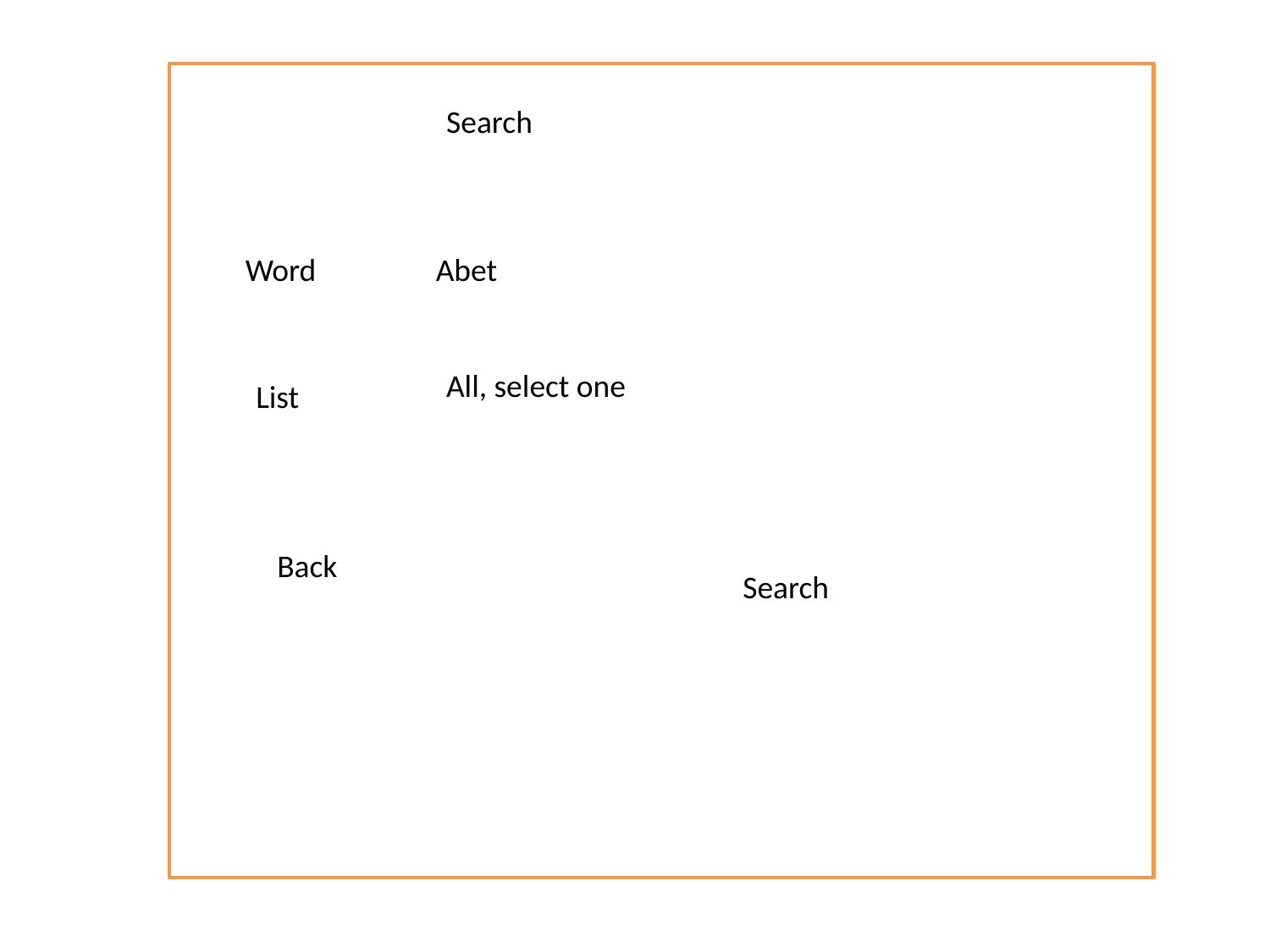

Search
Word
Abet
All, select one
List
Back
Search